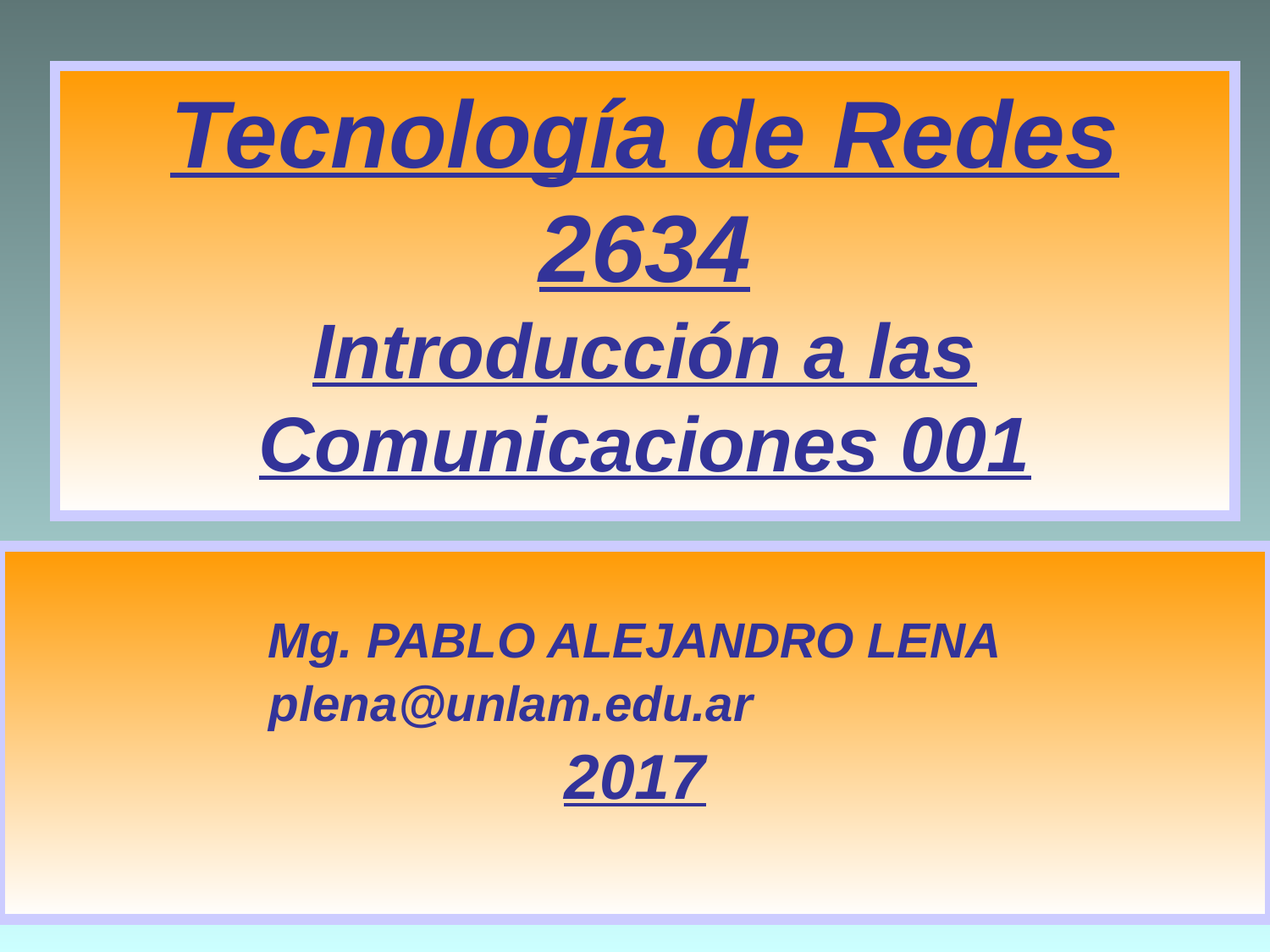

Tecnología de Redes 2634
Introducción a las Comunicaciones 001

Mg. PABLO ALEJANDRO LENA
plena@unlam.edu.ar
2017